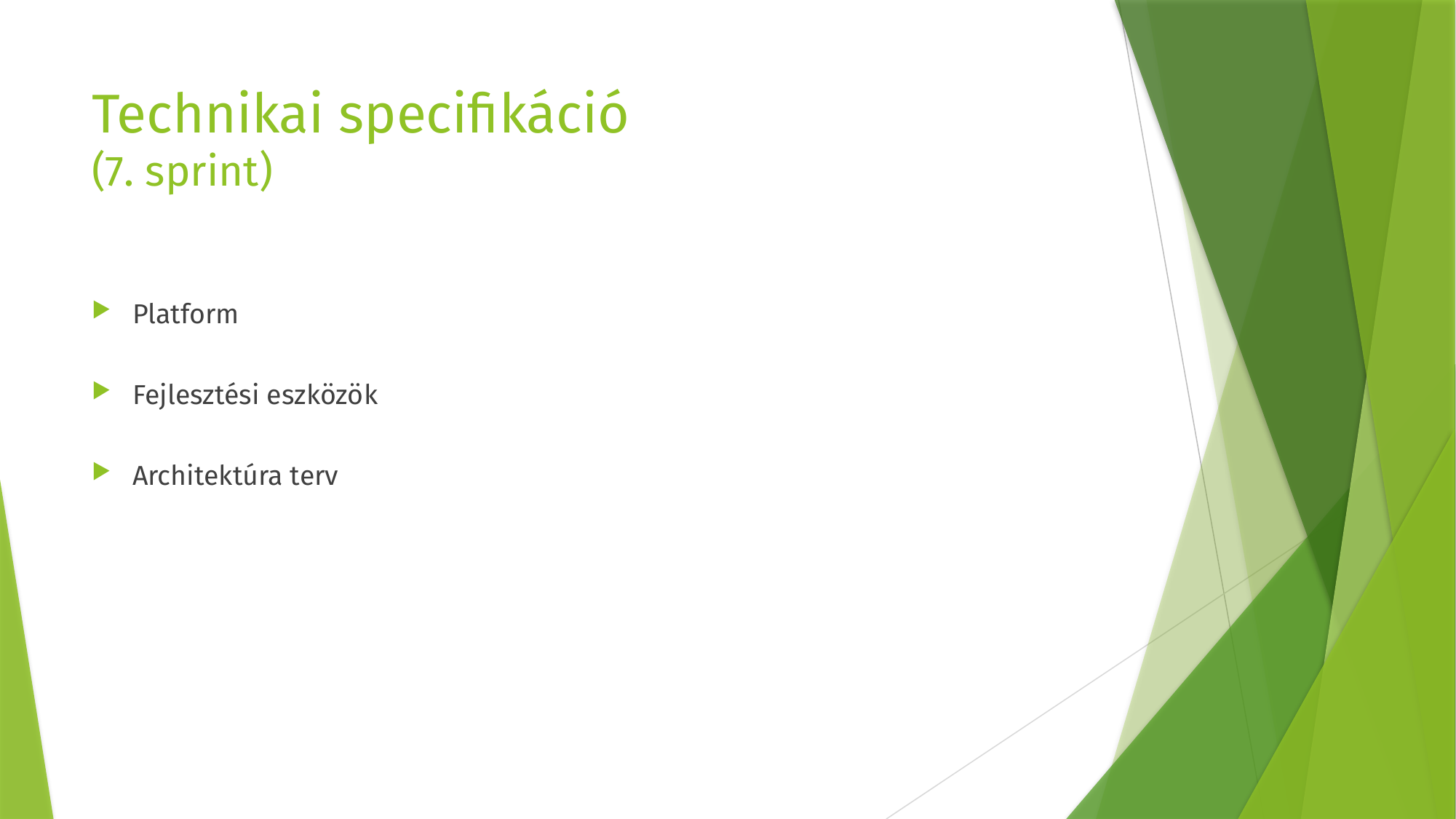

# Technikai specifikáció (7. sprint)
Platform
Fejlesztési eszközök
Architektúra terv